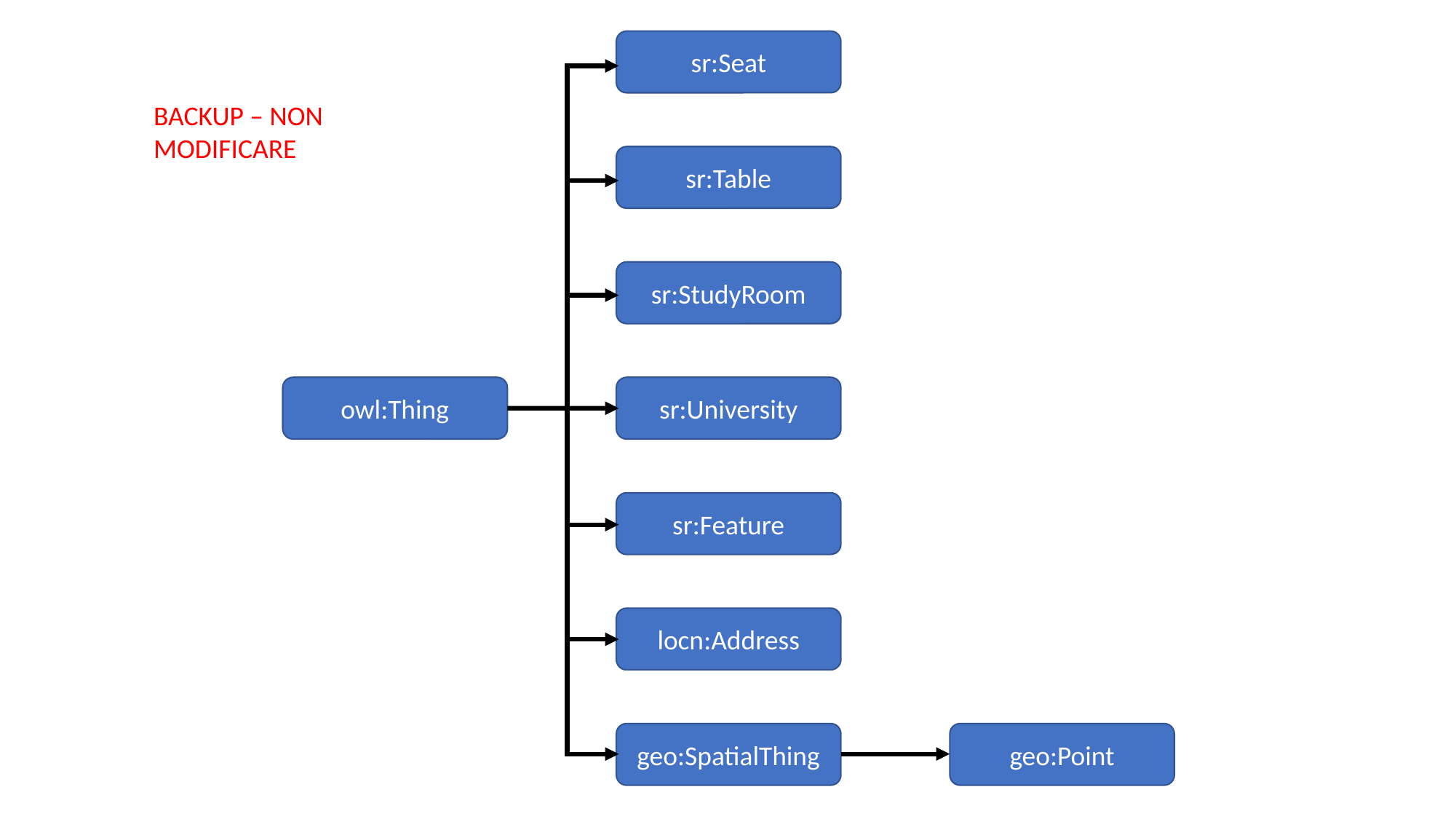

sr:Seat
BACKUP – NON MODIFICARE
sr:Table
sr:StudyRoom
owl:Thing
sr:University
sr:Feature
locn:Address
geo:Point
geo:SpatialThing